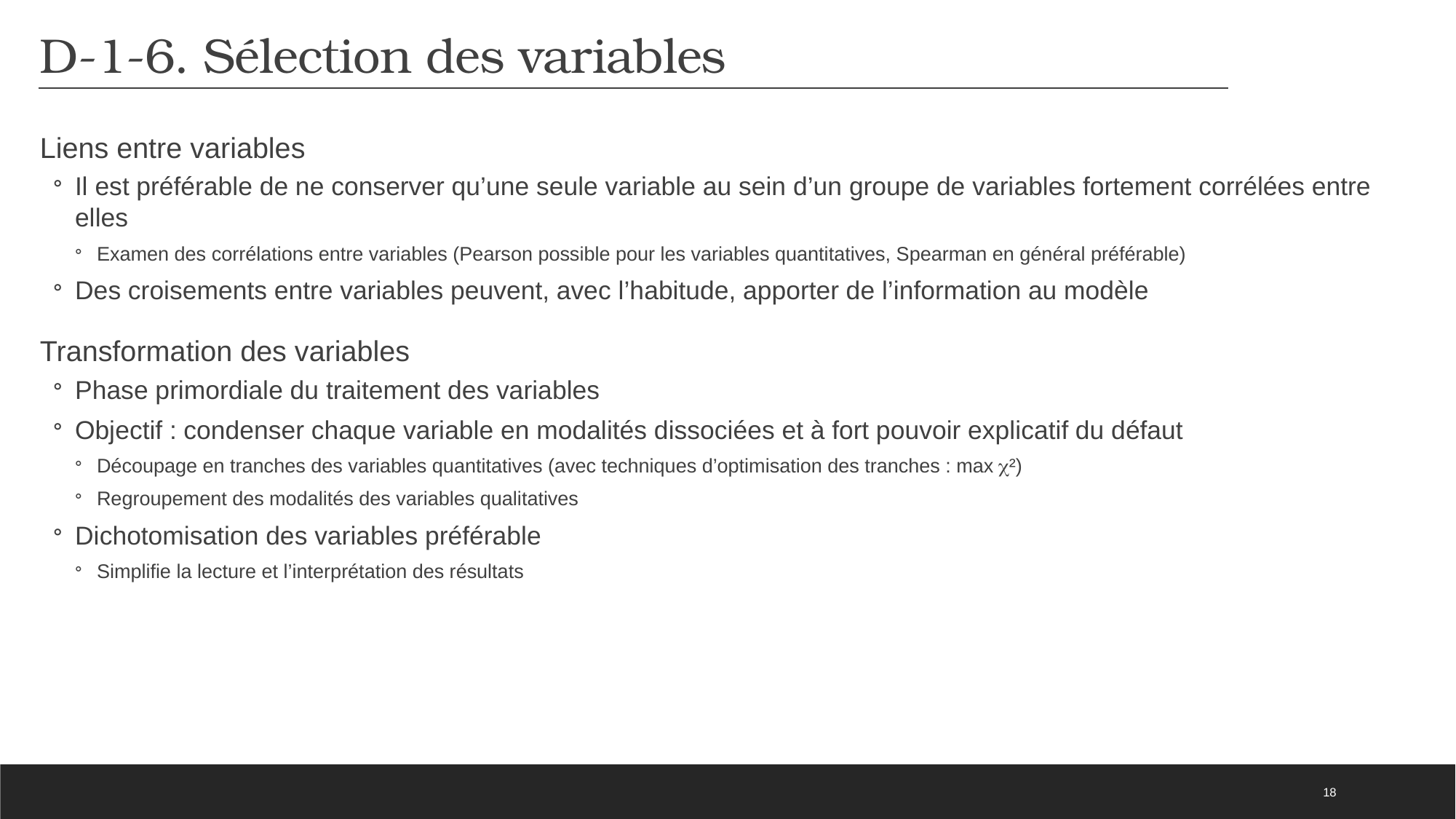

# D-1-6. Sélection des variables
Liens entre variables
Il est préférable de ne conserver qu’une seule variable au sein d’un groupe de variables fortement corrélées entre elles
Examen des corrélations entre variables (Pearson possible pour les variables quantitatives, Spearman en général préférable)
Des croisements entre variables peuvent, avec l’habitude, apporter de l’information au modèle
Transformation des variables
Phase primordiale du traitement des variables
Objectif : condenser chaque variable en modalités dissociées et à fort pouvoir explicatif du défaut
Découpage en tranches des variables quantitatives (avec techniques d’optimisation des tranches : max χ²)
Regroupement des modalités des variables qualitatives
Dichotomisation des variables préférable
Simplifie la lecture et l’interprétation des résultats
18